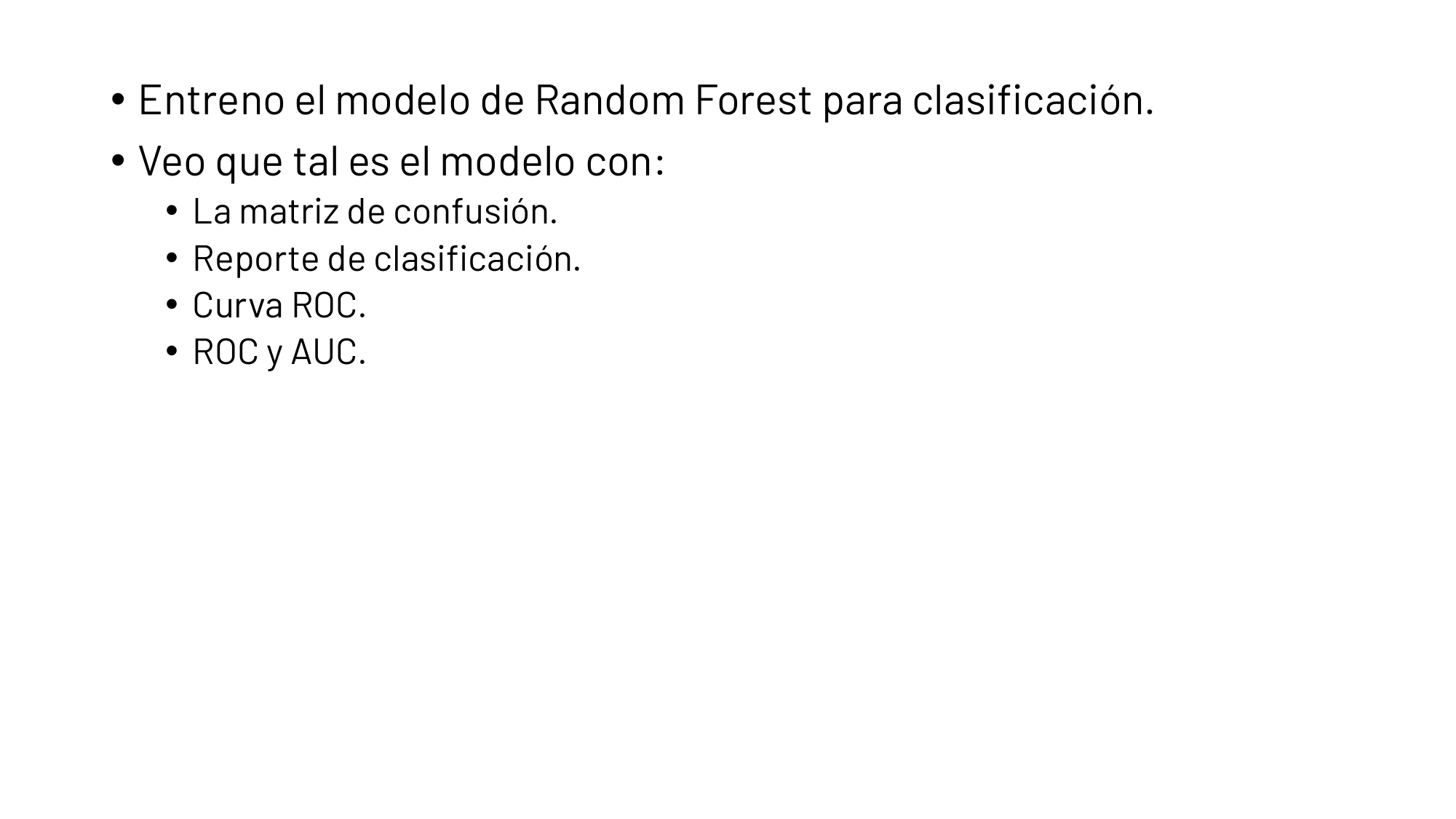

Entreno el modelo de Random Forest para clasificación.
Veo que tal es el modelo con:
La matriz de confusión.
Reporte de clasificación.
Curva ROC.
ROC y AUC.